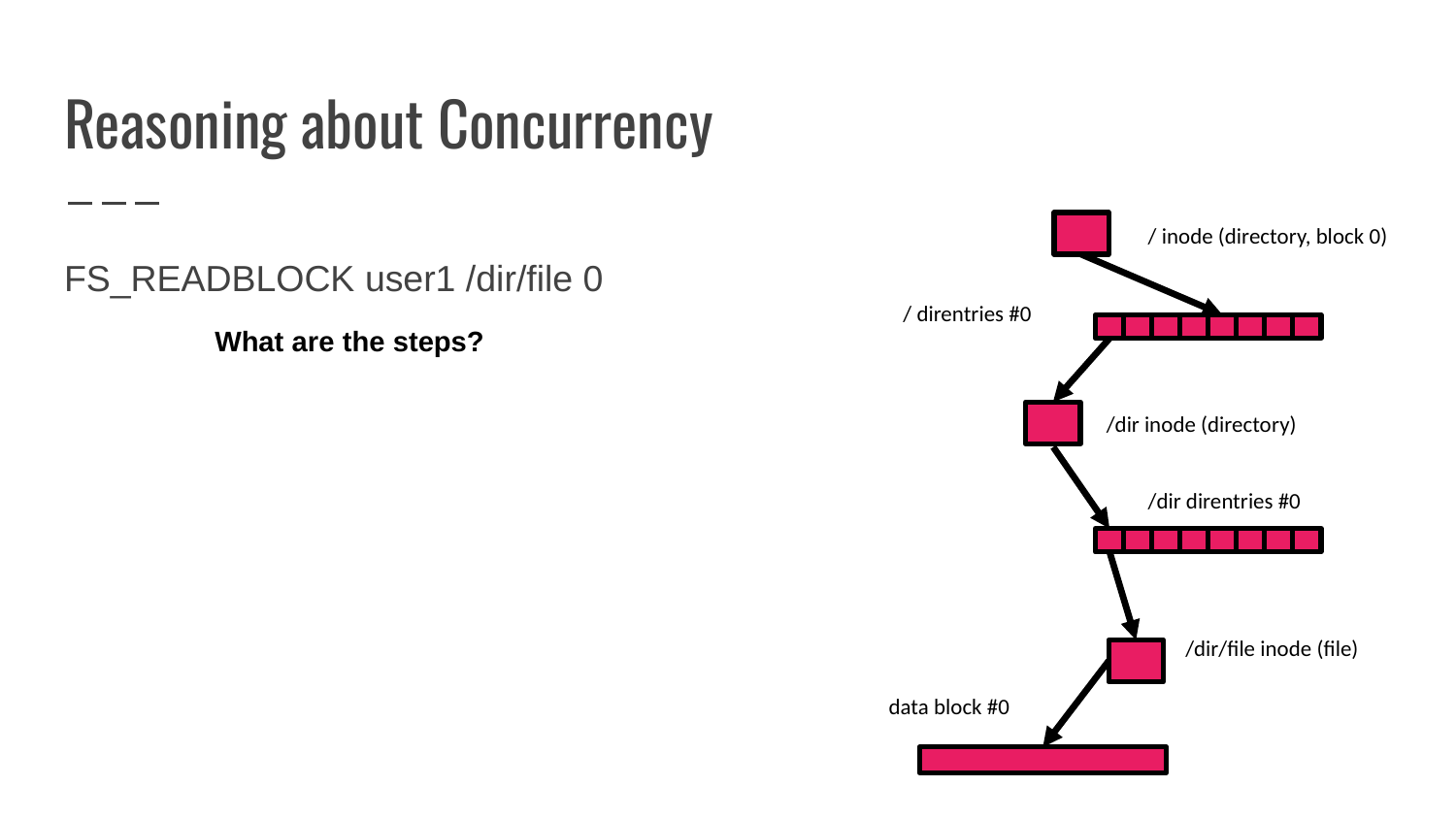

# Reasoning about Concurrency

/ inode (directory, block 0)
/ direntries #0

/dir inode (directory)
/dir direntries #0

/dir/file inode (file)

data block #0

FS_READBLOCK user1 /dir/file 0
What are the steps?